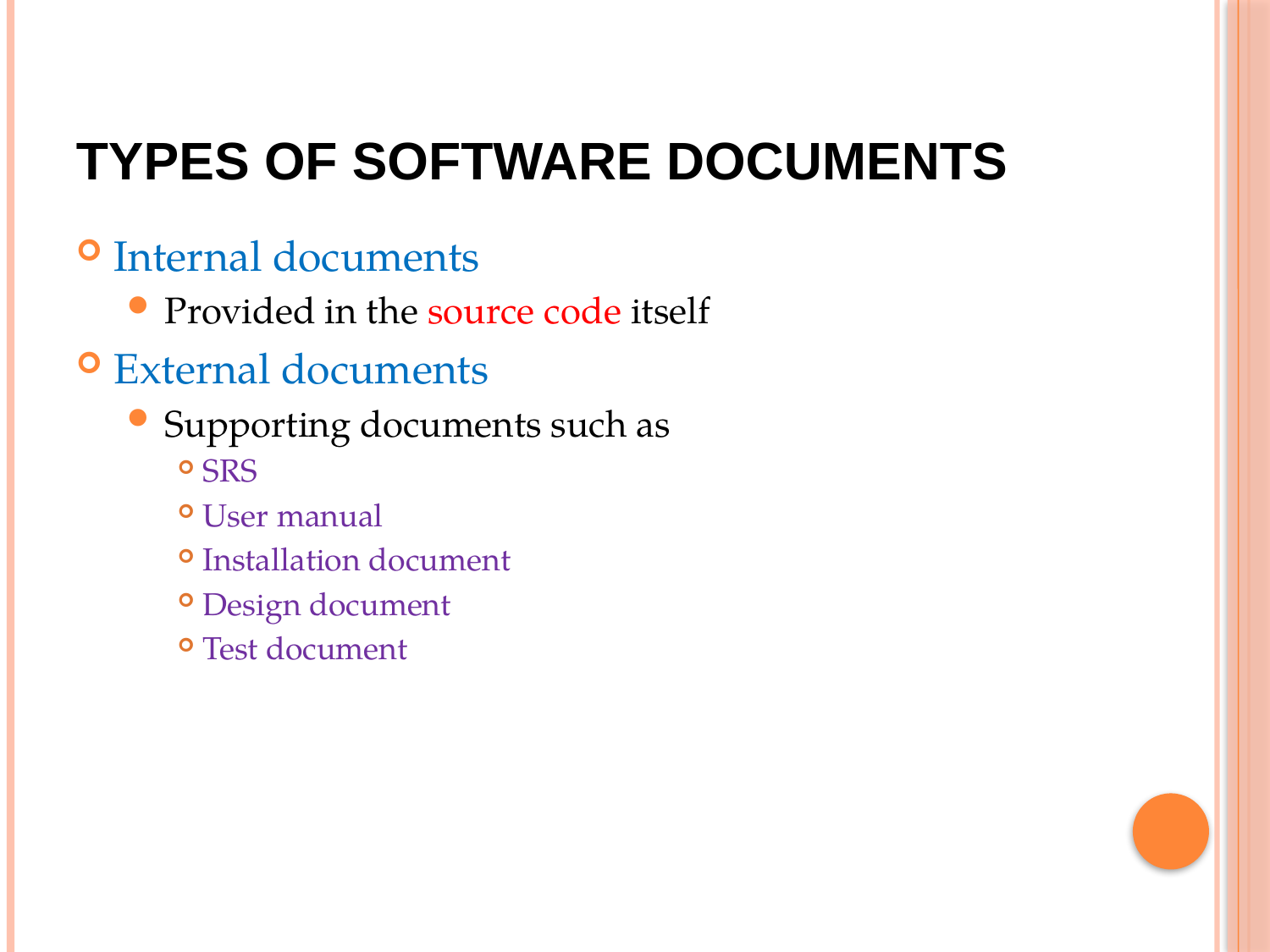

# Types of software documents
Internal documents
Provided in the source code itself
External documents
Supporting documents such as
SRS
User manual
Installation document
Design document
Test document